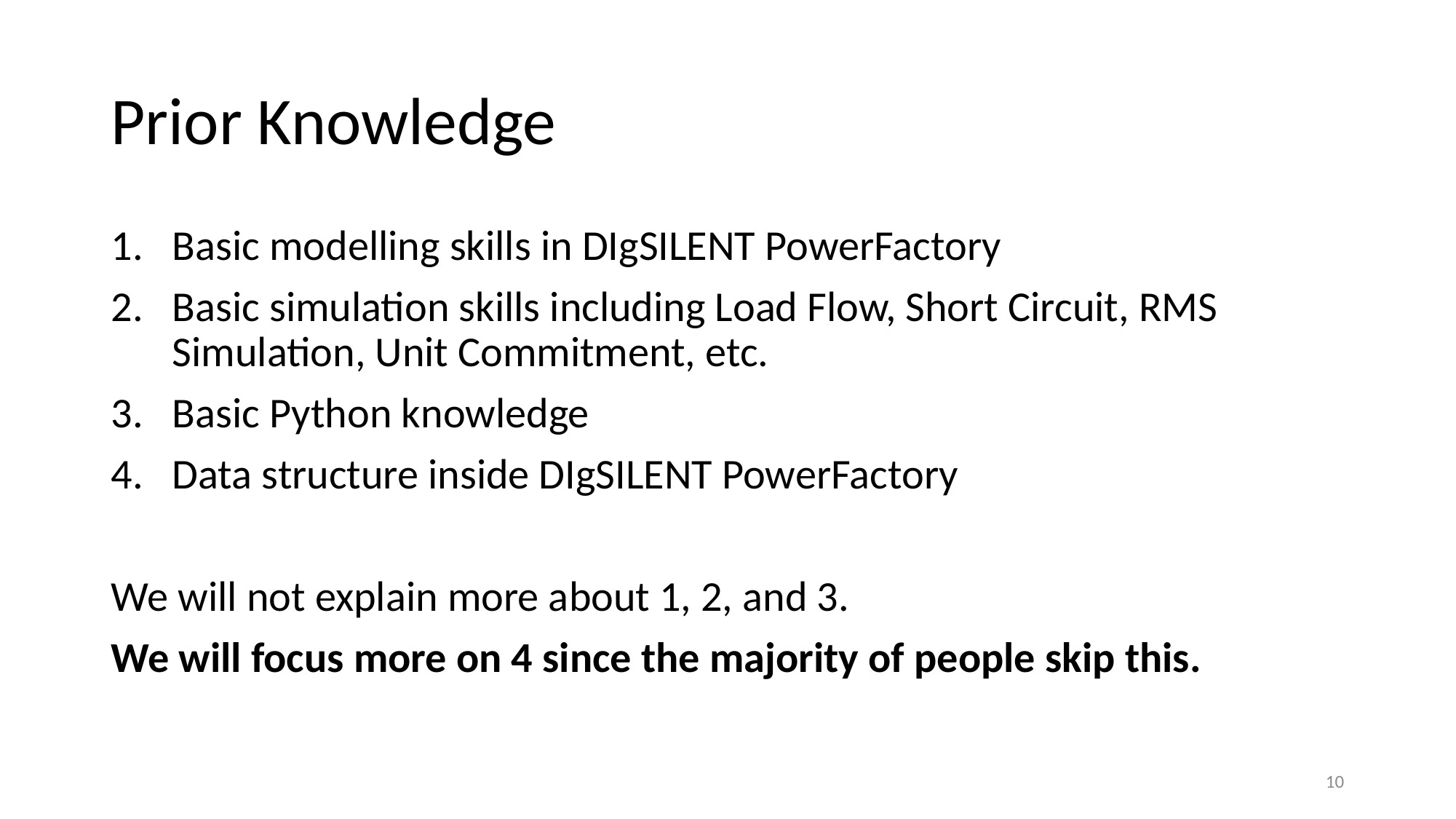

# Prior Knowledge
Basic modelling skills in DIgSILENT PowerFactory
Basic simulation skills including Load Flow, Short Circuit, RMS Simulation, Unit Commitment, etc.
Basic Python knowledge
Data structure inside DIgSILENT PowerFactory

We will not explain more about 1, 2, and 3.
We will focus more on 4 since the majority of people skip this.
10